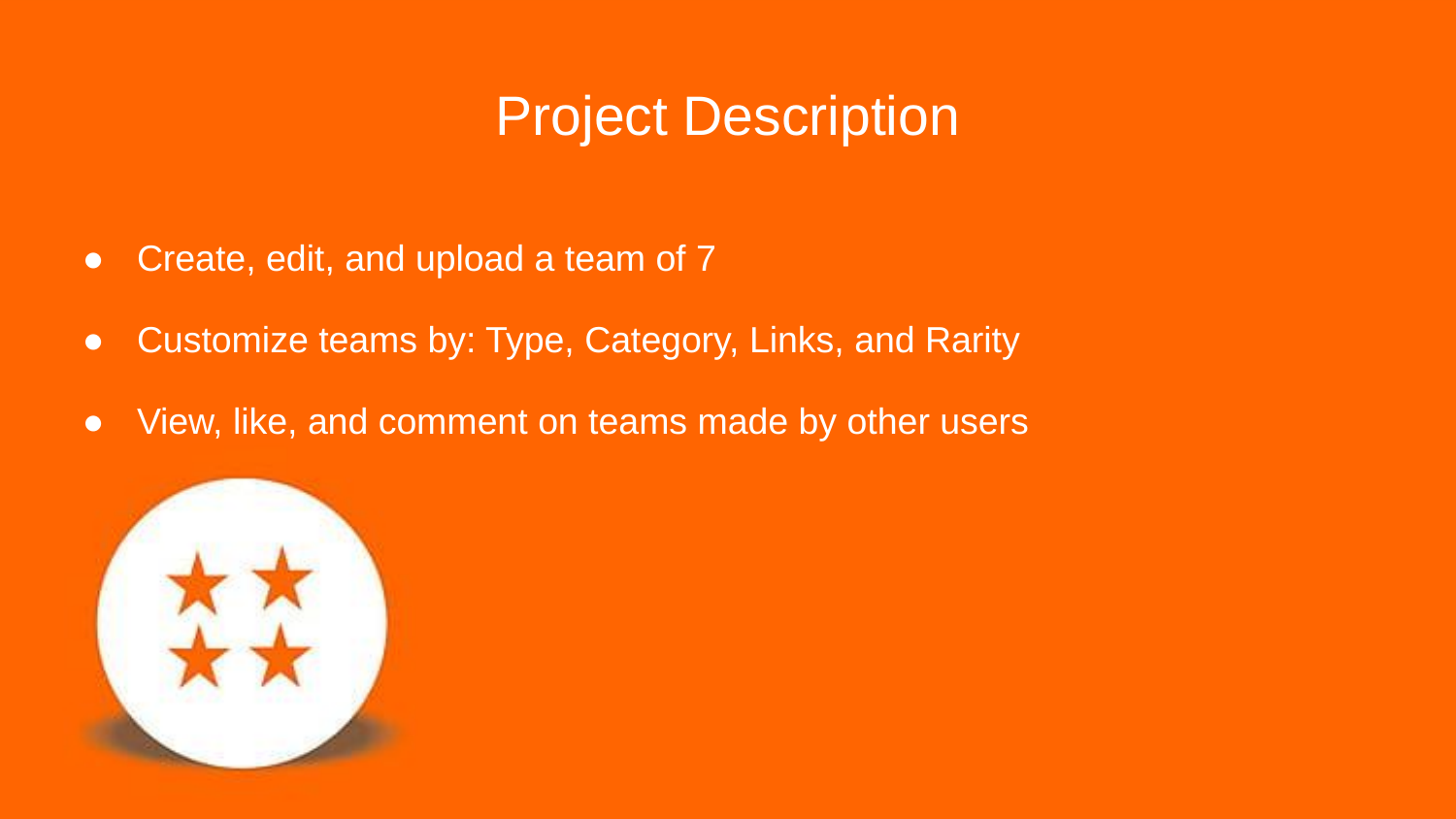

# Project Description
Create, edit, and upload a team of 7
Customize teams by: Type, Category, Links, and Rarity
View, like, and comment on teams made by other users